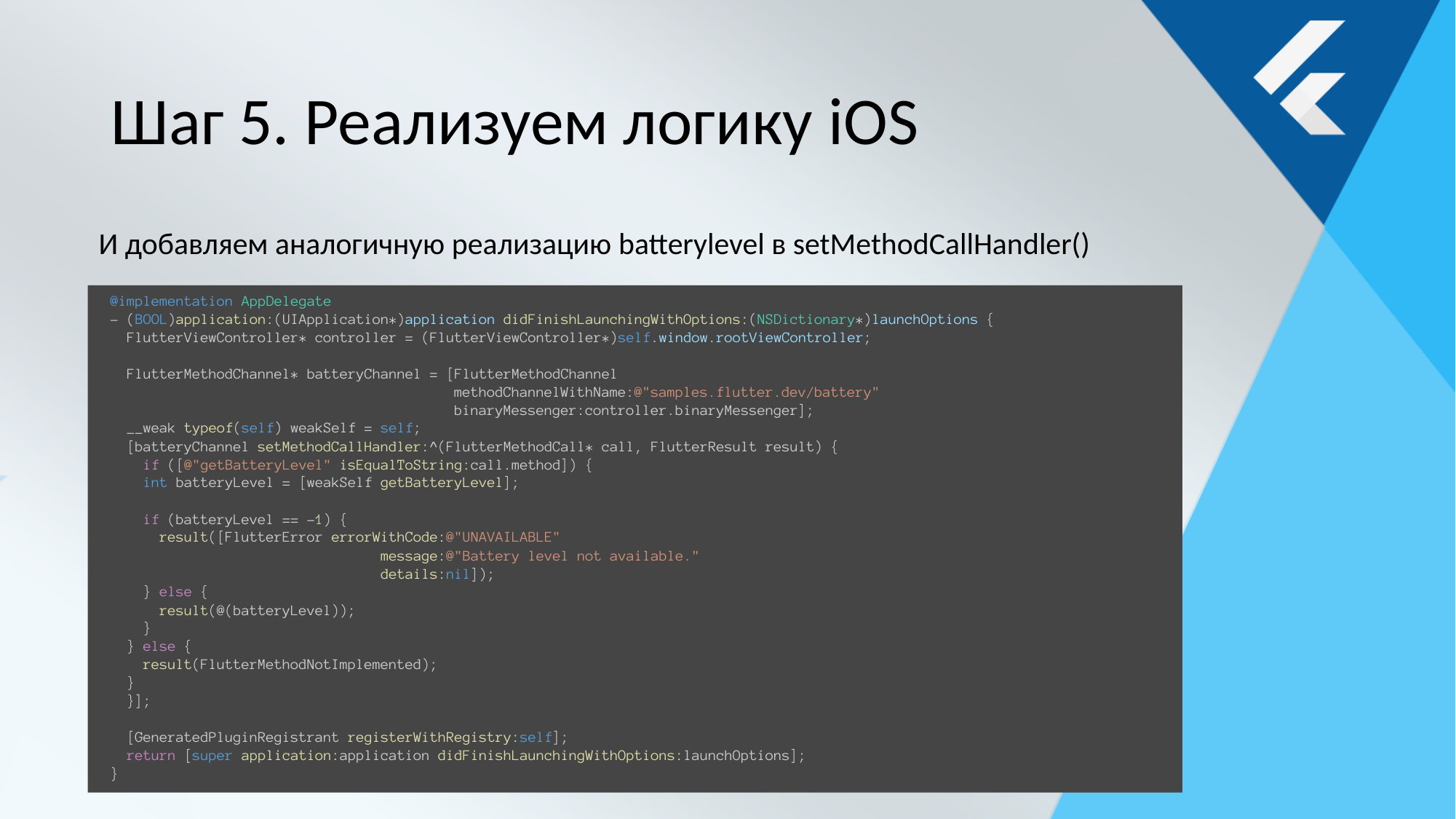

# Шаг 5. Реализуем логику iOS
И добавляем аналогичную реализацию batterylevel в setMethodCallHandler()

@implementation AppDelegate
- (BOOL)application:(UIApplication*)application didFinishLaunchingWithOptions:(NSDictionary*)launchOptions {
  FlutterViewController* controller = (FlutterViewController*)self.window.rootViewController;
  FlutterMethodChannel* batteryChannel = [FlutterMethodChannel
                                          methodChannelWithName:@"samples.flutter.dev/battery"
                                          binaryMessenger:controller.binaryMessenger];
  __weak typeof(self) weakSelf = self;
  [batteryChannel setMethodCallHandler:^(FlutterMethodCall* call, FlutterResult result) {
    if ([@"getBatteryLevel" isEqualToString:call.method]) {
    int batteryLevel = [weakSelf getBatteryLevel];
    if (batteryLevel == -1) {
      result([FlutterError errorWithCode:@"UNAVAILABLE"
                                 message:@"Battery level not available."
                                 details:nil]);
    } else {
      result(@(batteryLevel));
    }
  } else {
    result(FlutterMethodNotImplemented);
  }
  }];
  [GeneratedPluginRegistrant registerWithRegistry:self];
  return [super application:application didFinishLaunchingWithOptions:launchOptions];
}